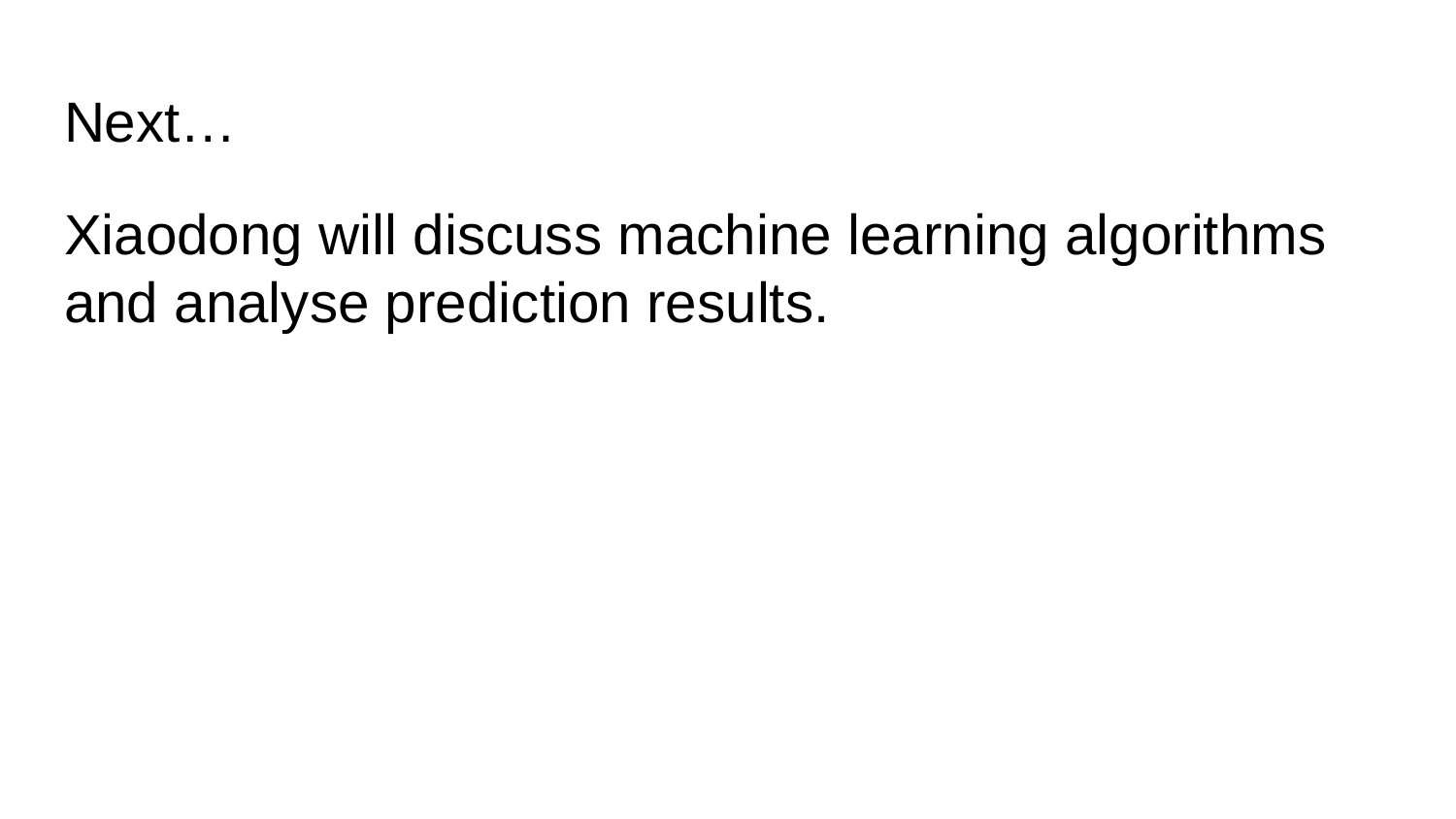

# Next…

Xiaodong will discuss machine learning algorithms and analyse prediction results.